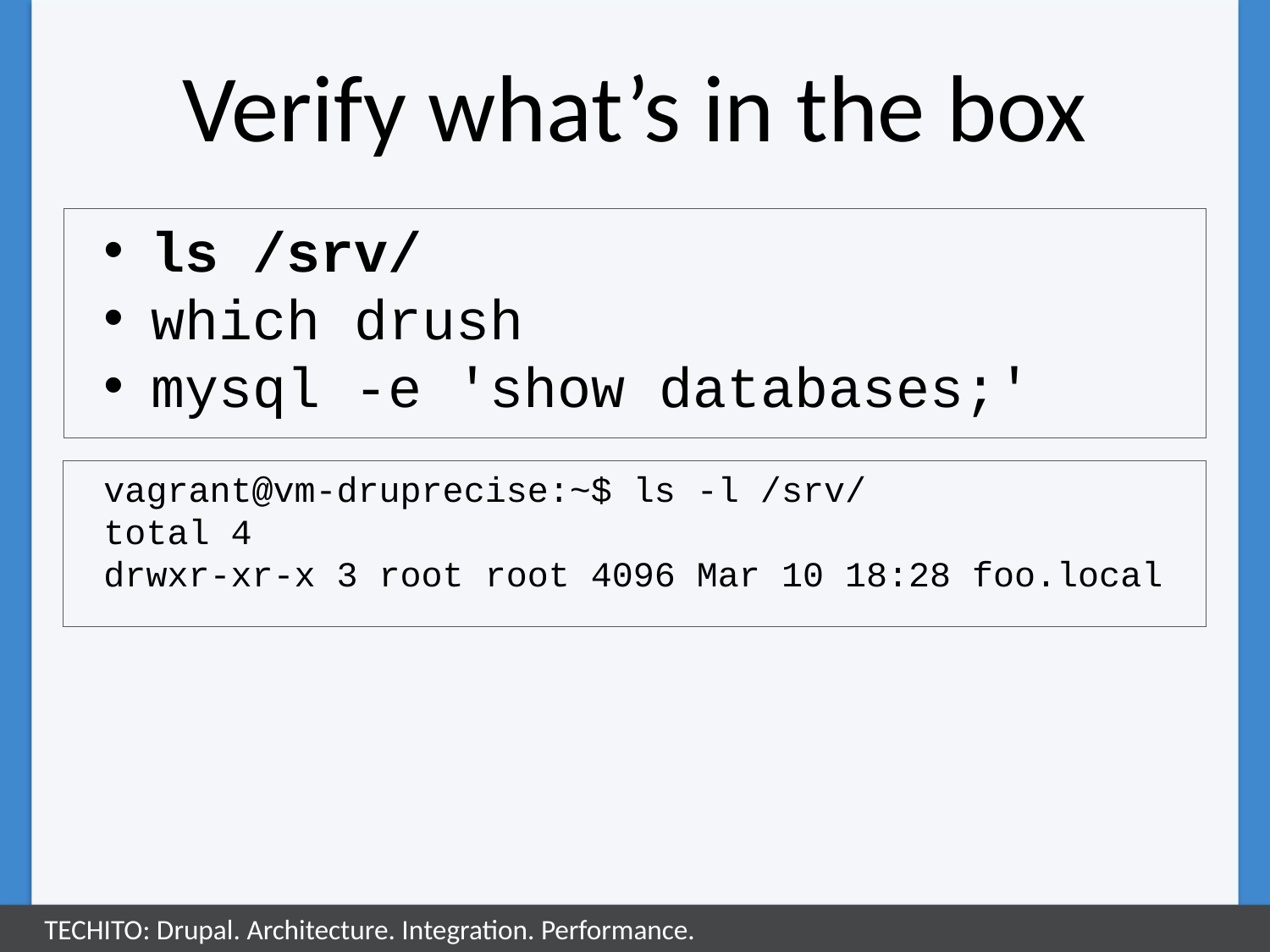

# Verify what’s in the box
ls /srv/
which drush
mysql -e 'show databases;'
vagrant@vm-druprecise:~$ ls -l /srv/
total 4
drwxr-xr-x 3 root root 4096 Mar 10 18:28 foo.local